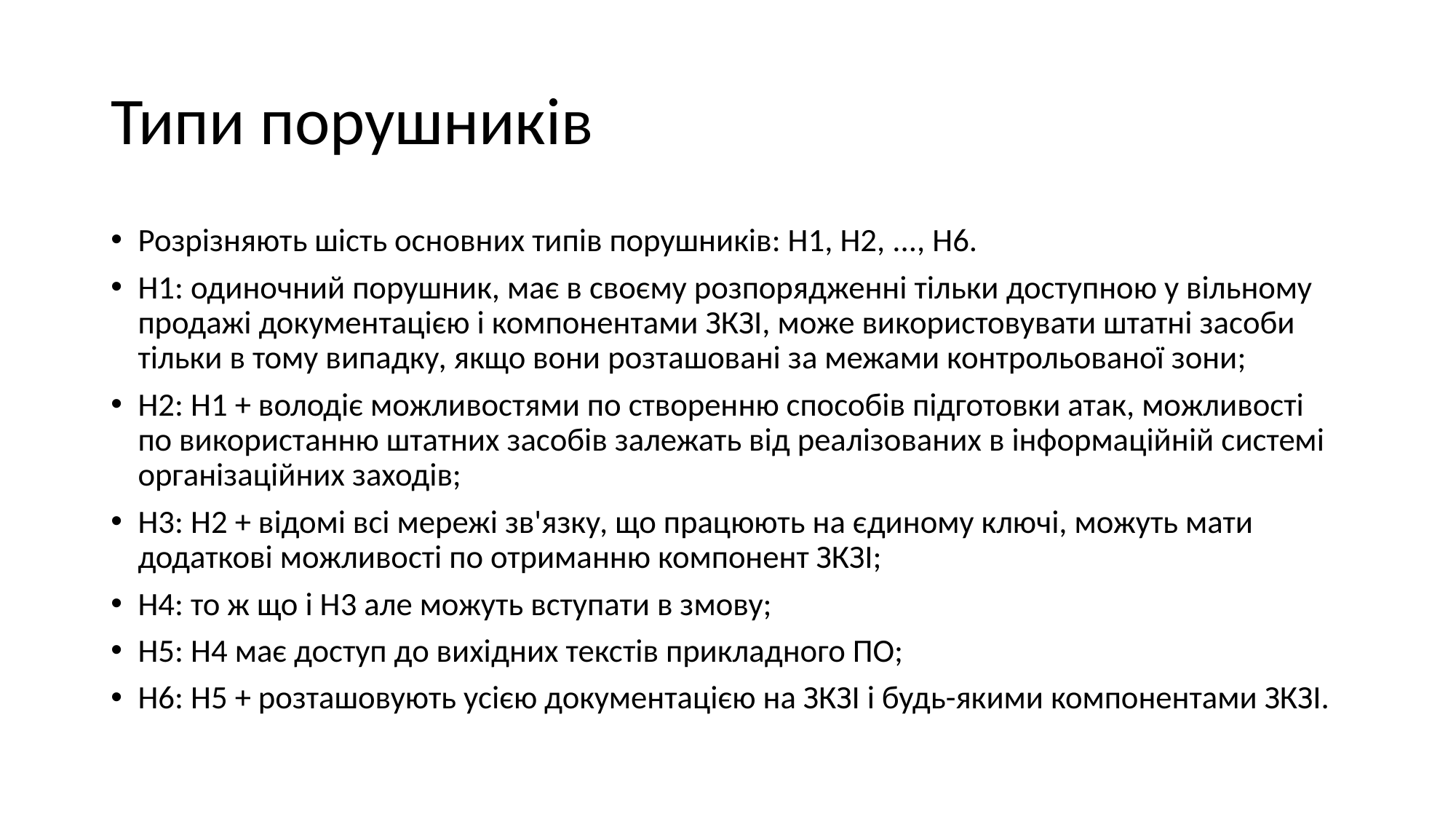

# Типи порушників
Розрізняють шість основних типів порушників: Н1, Н2, ..., Н6.
Н1: одиночний порушник, має в своєму розпорядженні тільки доступною у вільному продажі документацією і компонентами ЗКЗІ, може використовувати штатні засоби тільки в тому випадку, якщо вони розташовані за межами контрольованої зони;
Н2: Н1 + володіє можливостями по створенню способів підготовки атак, можливості по використанню штатних засобів залежать від реалізованих в інформаційній системі організаційних заходів;
Н3: Н2 + відомі всі мережі зв'язку, що працюють на єдиному ключі, можуть мати додаткові можливості по отриманню компонент ЗКЗІ;
Н4: то ж що і Н3 але можуть вступати в змову;
Н5: Н4 має доступ до вихідних текстів прикладного ПО;
Н6: Н5 + розташовують усією документацією на ЗКЗІ і будь-якими компонентами ЗКЗІ.